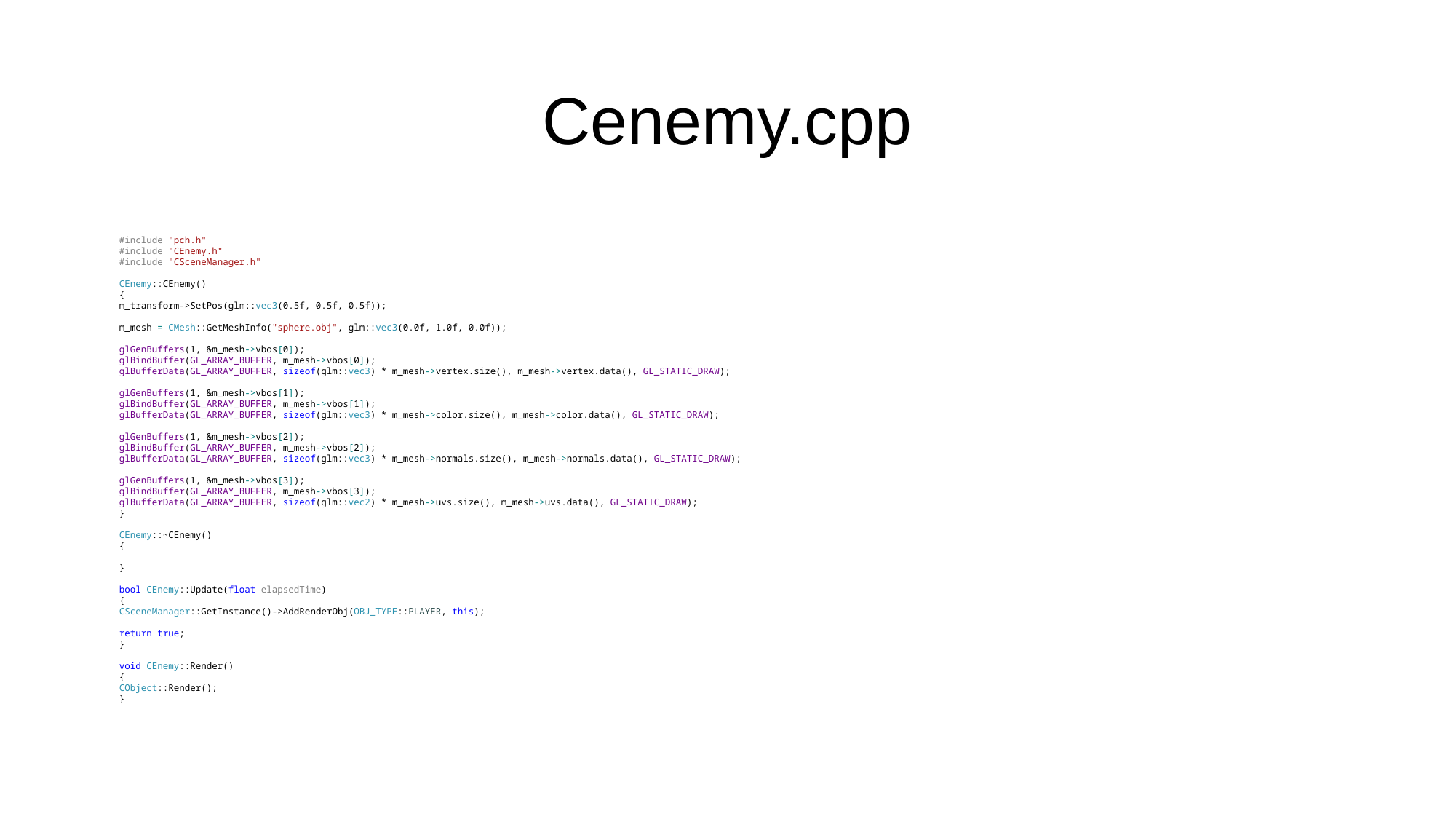

# Cenemy.cpp
#include "pch.h"
#include "CEnemy.h"
#include "CSceneManager.h"

CEnemy::CEnemy()
{
m_transform->SetPos(glm::vec3(0.5f, 0.5f, 0.5f));

m_mesh = CMesh::GetMeshInfo("sphere.obj", glm::vec3(0.0f, 1.0f, 0.0f));

glGenBuffers(1, &m_mesh->vbos[0]);
glBindBuffer(GL_ARRAY_BUFFER, m_mesh->vbos[0]);
glBufferData(GL_ARRAY_BUFFER, sizeof(glm::vec3) * m_mesh->vertex.size(), m_mesh->vertex.data(), GL_STATIC_DRAW);

glGenBuffers(1, &m_mesh->vbos[1]);
glBindBuffer(GL_ARRAY_BUFFER, m_mesh->vbos[1]);
glBufferData(GL_ARRAY_BUFFER, sizeof(glm::vec3) * m_mesh->color.size(), m_mesh->color.data(), GL_STATIC_DRAW);

glGenBuffers(1, &m_mesh->vbos[2]);
glBindBuffer(GL_ARRAY_BUFFER, m_mesh->vbos[2]);
glBufferData(GL_ARRAY_BUFFER, sizeof(glm::vec3) * m_mesh->normals.size(), m_mesh->normals.data(), GL_STATIC_DRAW);

glGenBuffers(1, &m_mesh->vbos[3]);
glBindBuffer(GL_ARRAY_BUFFER, m_mesh->vbos[3]);
glBufferData(GL_ARRAY_BUFFER, sizeof(glm::vec2) * m_mesh->uvs.size(), m_mesh->uvs.data(), GL_STATIC_DRAW);
}

CEnemy::~CEnemy()
{

}

bool CEnemy::Update(float elapsedTime)
{
CSceneManager::GetInstance()->AddRenderObj(OBJ_TYPE::PLAYER, this);

return true;
}

void CEnemy::Render()
{
CObject::Render();
}